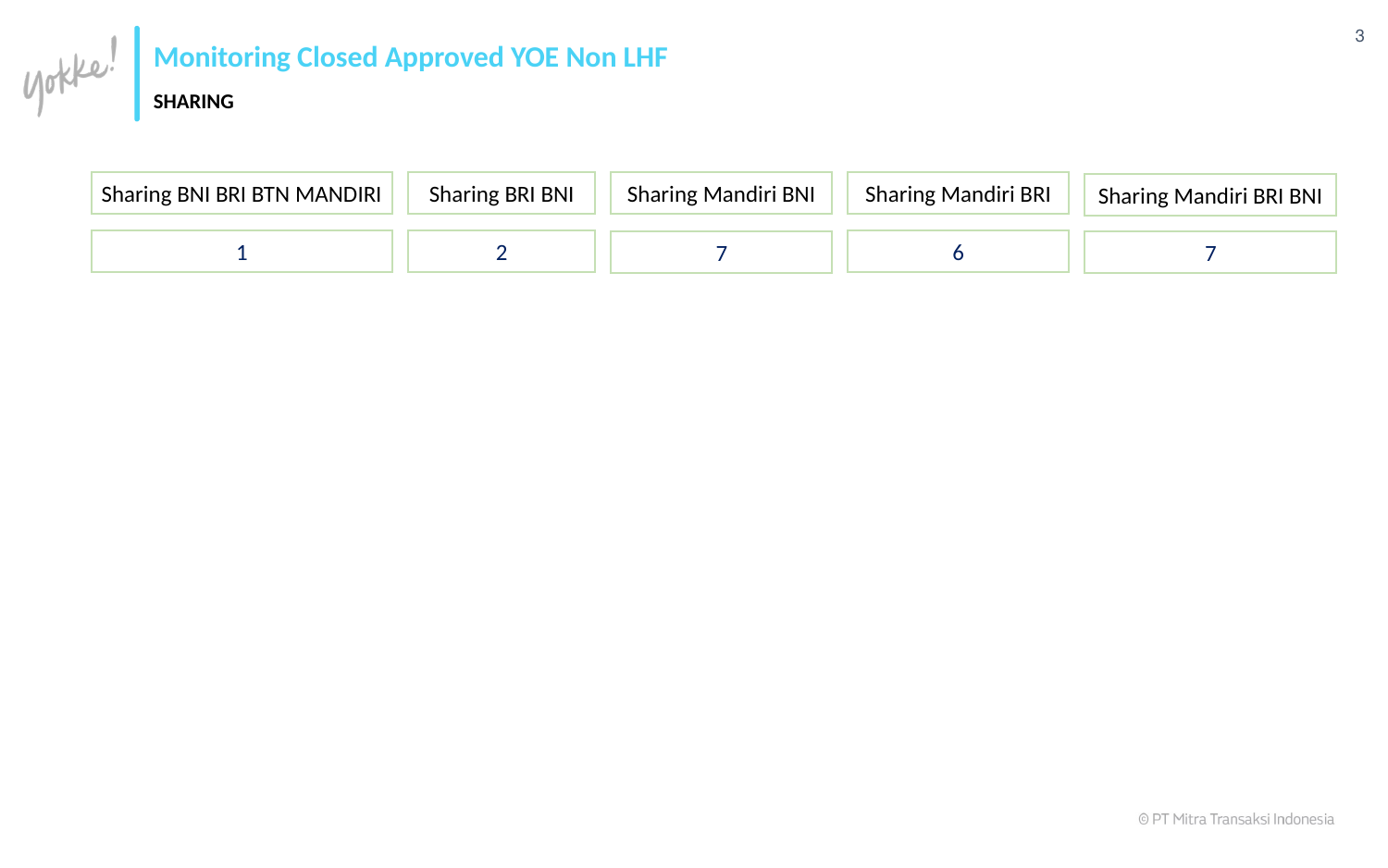

3
# Monitoring Closed Approved YOE Non LHF
SHARING
Sharing BRI BNI
Sharing Mandiri BNI
Sharing Mandiri BRI
Sharing BNI BRI BTN MANDIRI
Sharing Mandiri BRI BNI
6
1
2
7
7